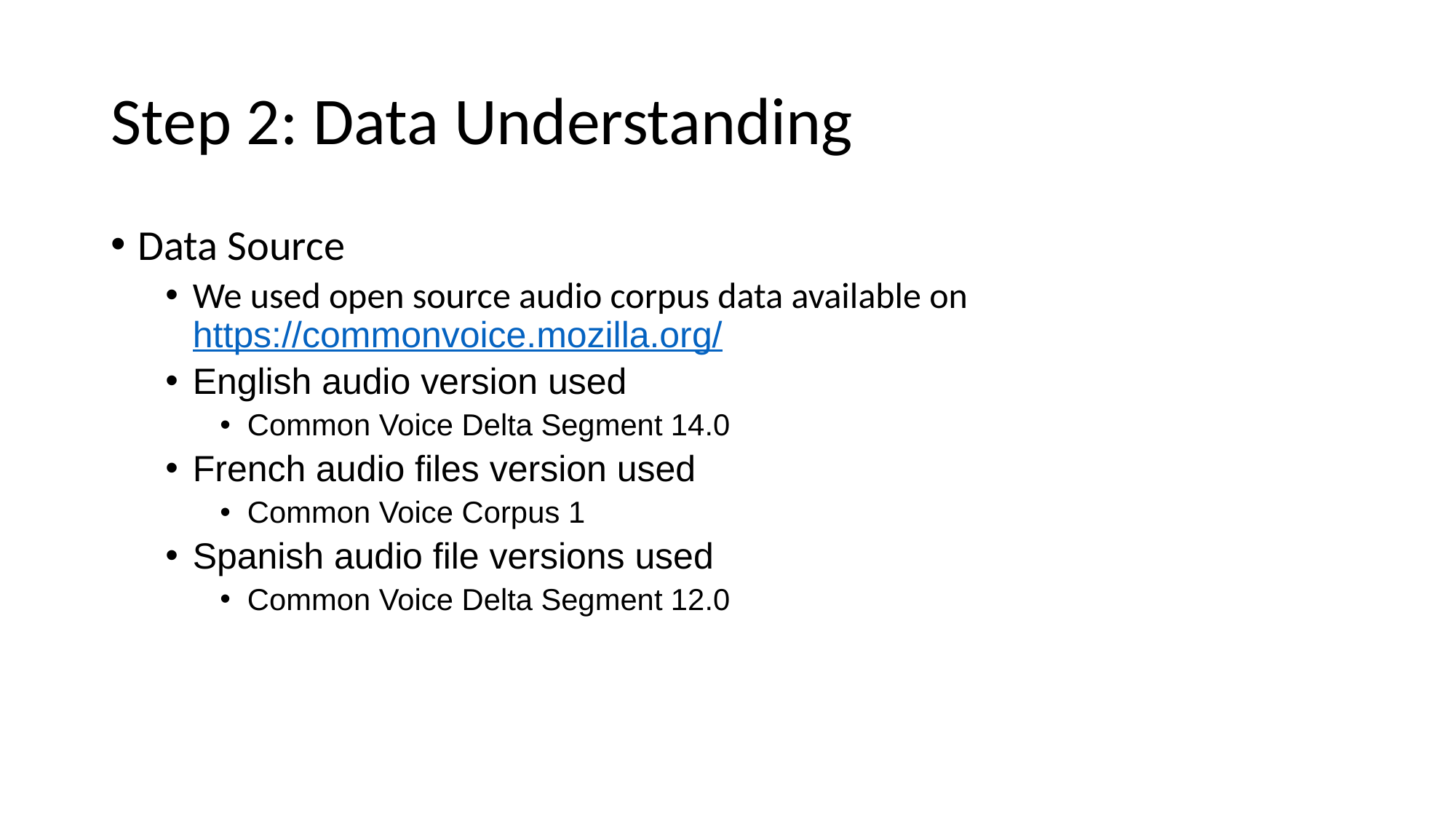

# Step 2: Data Understanding
Data Source
We used open source audio corpus data available on https://commonvoice.mozilla.org/
English audio version used
Common Voice Delta Segment 14.0
French audio files version used
Common Voice Corpus 1
Spanish audio file versions used
Common Voice Delta Segment 12.0